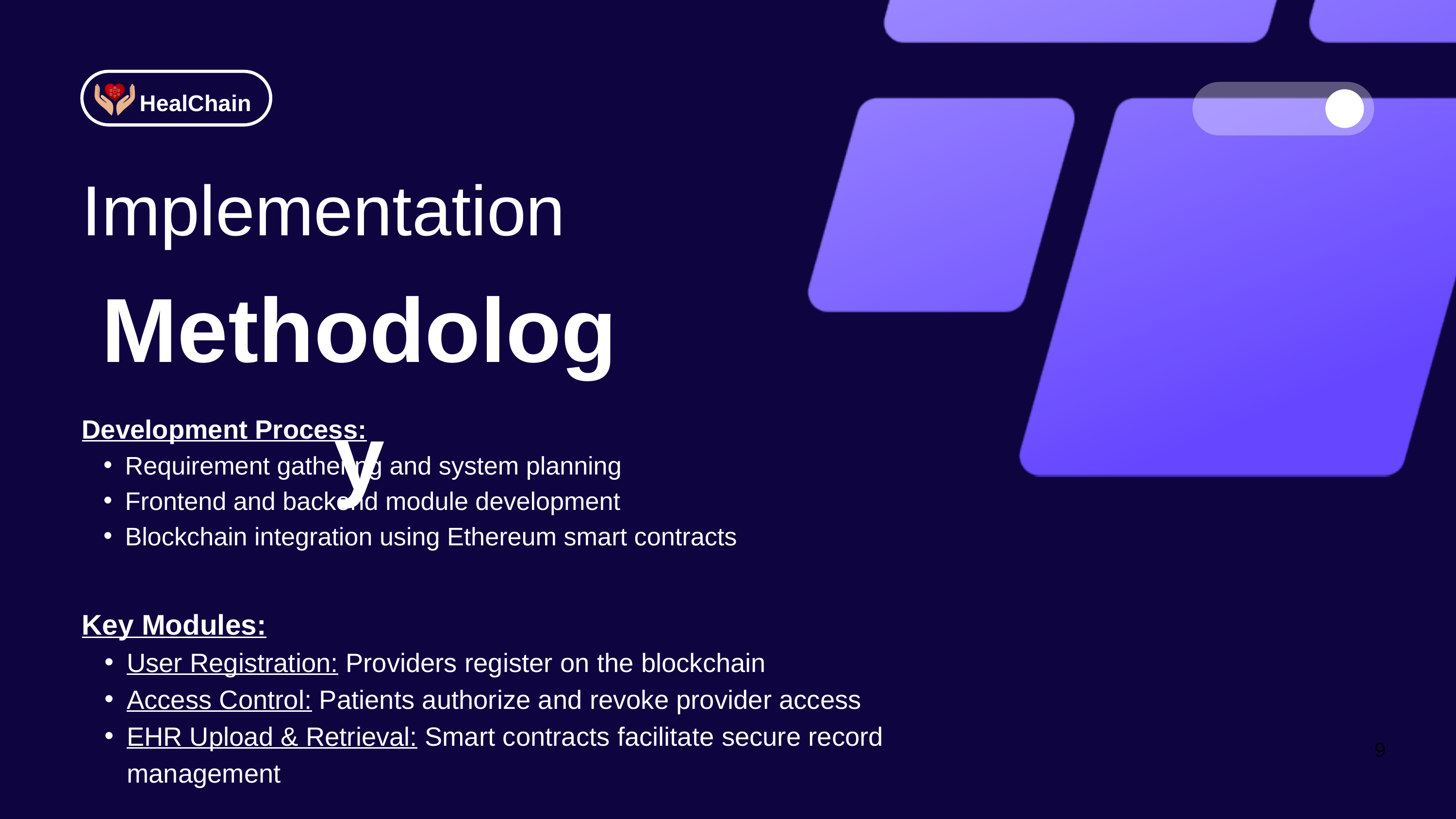

HealChain

Implementation
Methodology
Development Process:
Requirement gathering and system planning
Frontend and backend module development
Blockchain integration using Ethereum smart contracts

Key Modules:
User Registration: Providers register on the blockchain
Access Control: Patients authorize and revoke provider access
EHR Upload & Retrieval: Smart contracts facilitate secure record management
9